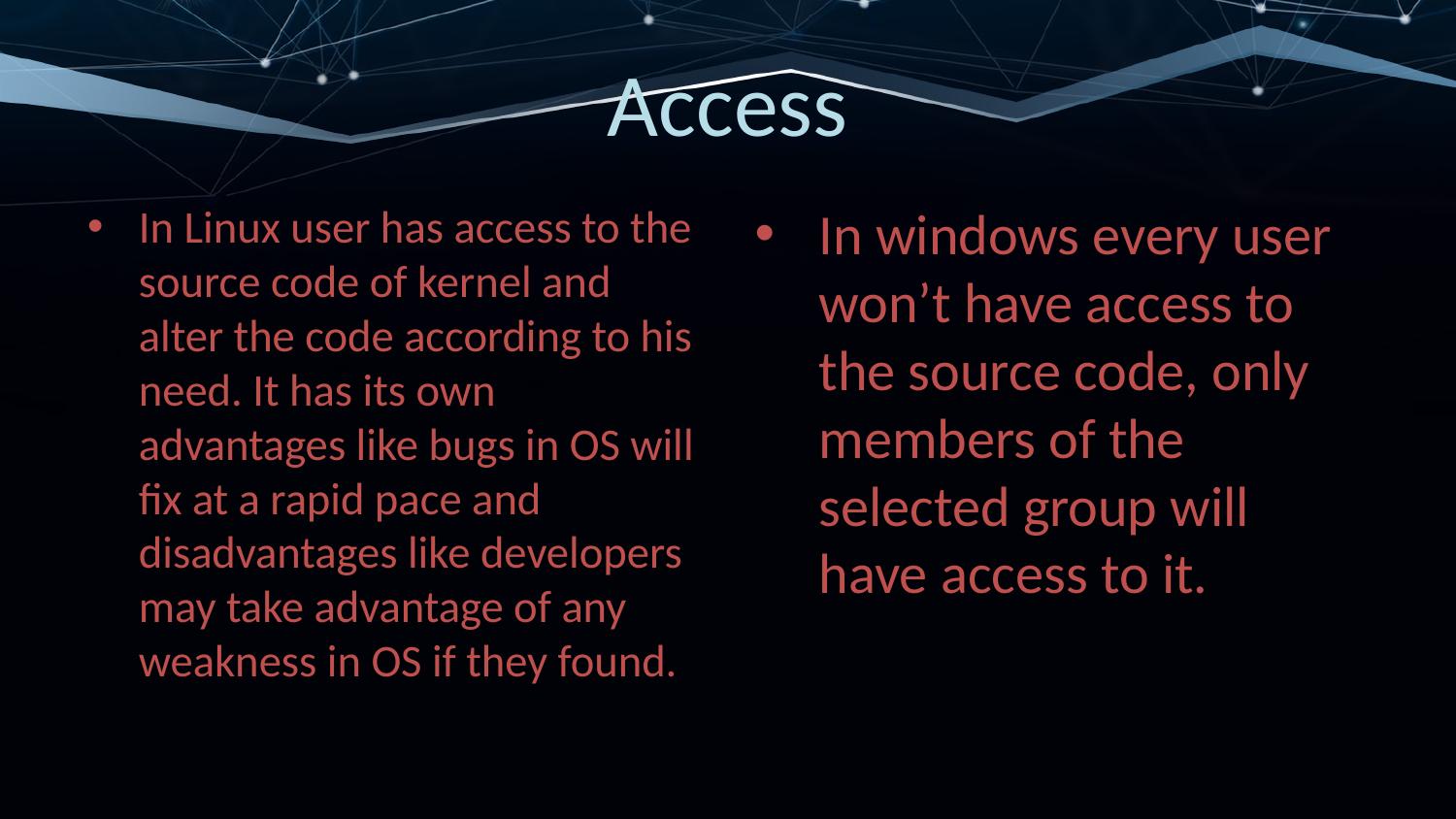

# Access
In Linux user has access to the source code of kernel and alter the code according to his need. It has its own advantages like bugs in OS will fix at a rapid pace and disadvantages like developers may take advantage of any weakness in OS if they found.
In windows every user won’t have access to the source code, only members of the selected group will have access to it.